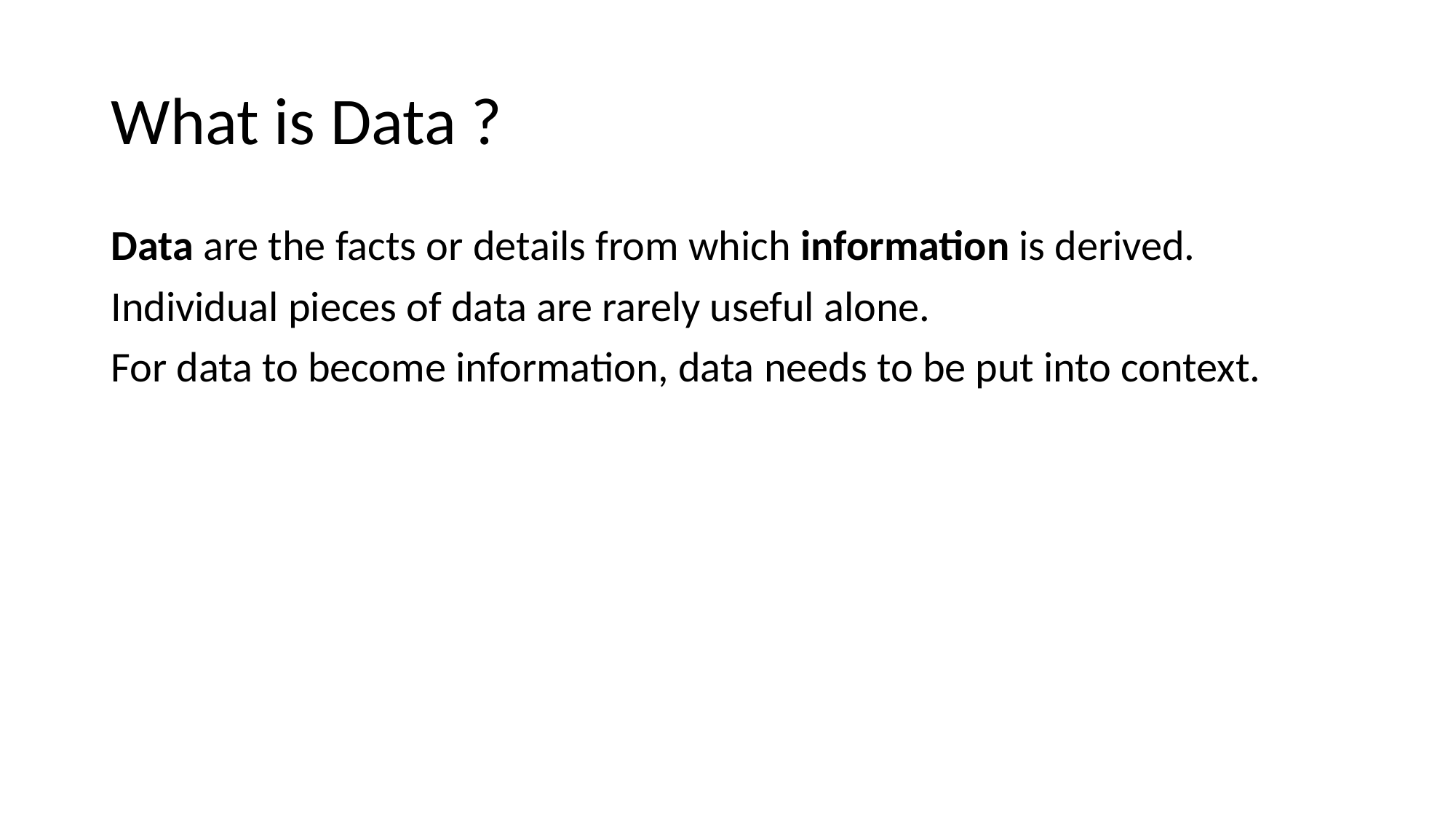

# What is Data ?
Data are the facts or details from which information is derived.
Individual pieces of data are rarely useful alone.
For data to become information, data needs to be put into context.